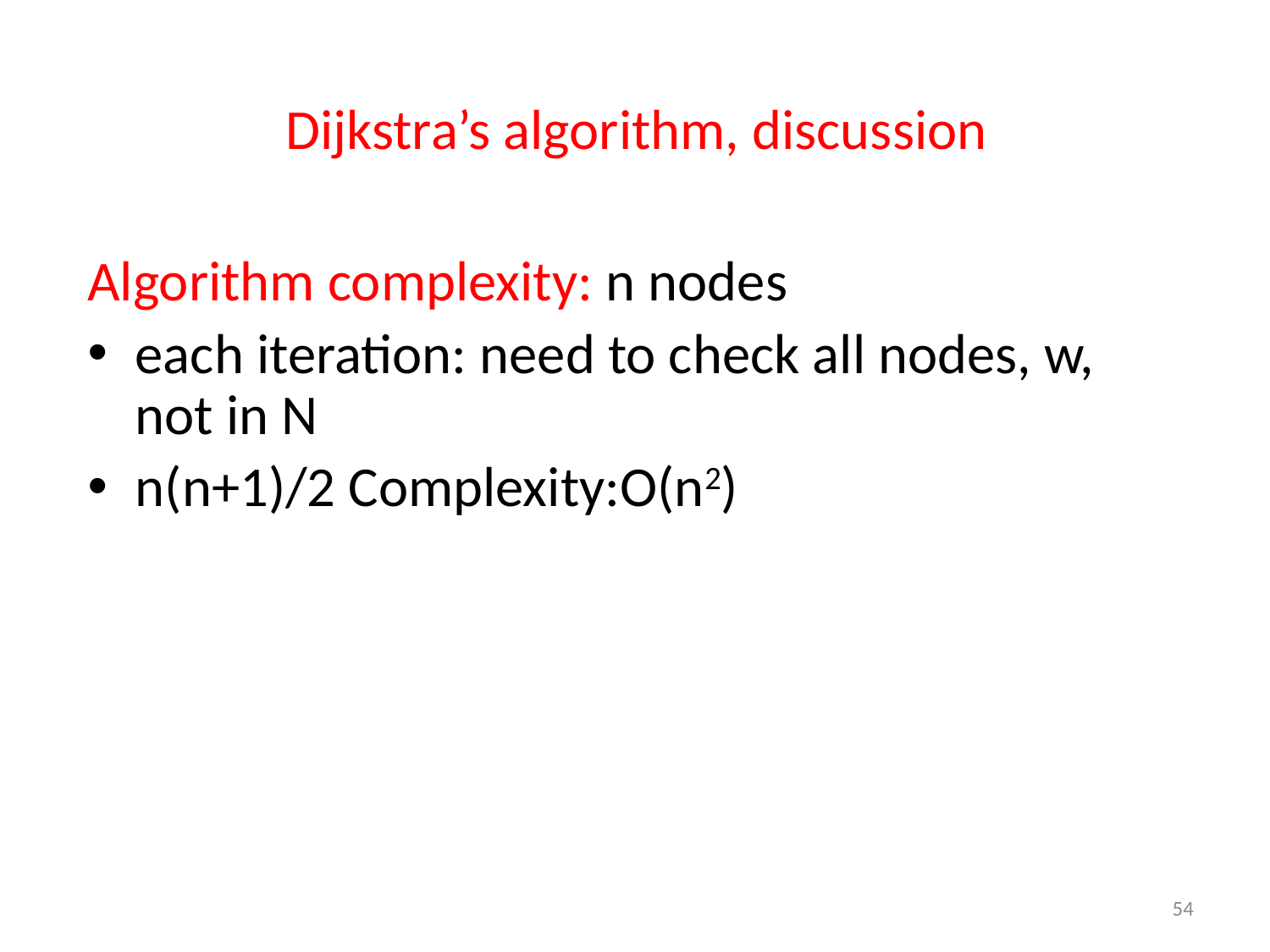

# Dijkstra’s algorithm, discussion
Algorithm complexity: n nodes
each iteration: need to check all nodes, w, not in N
n(n+1)/2 Complexity:O(n2)
54